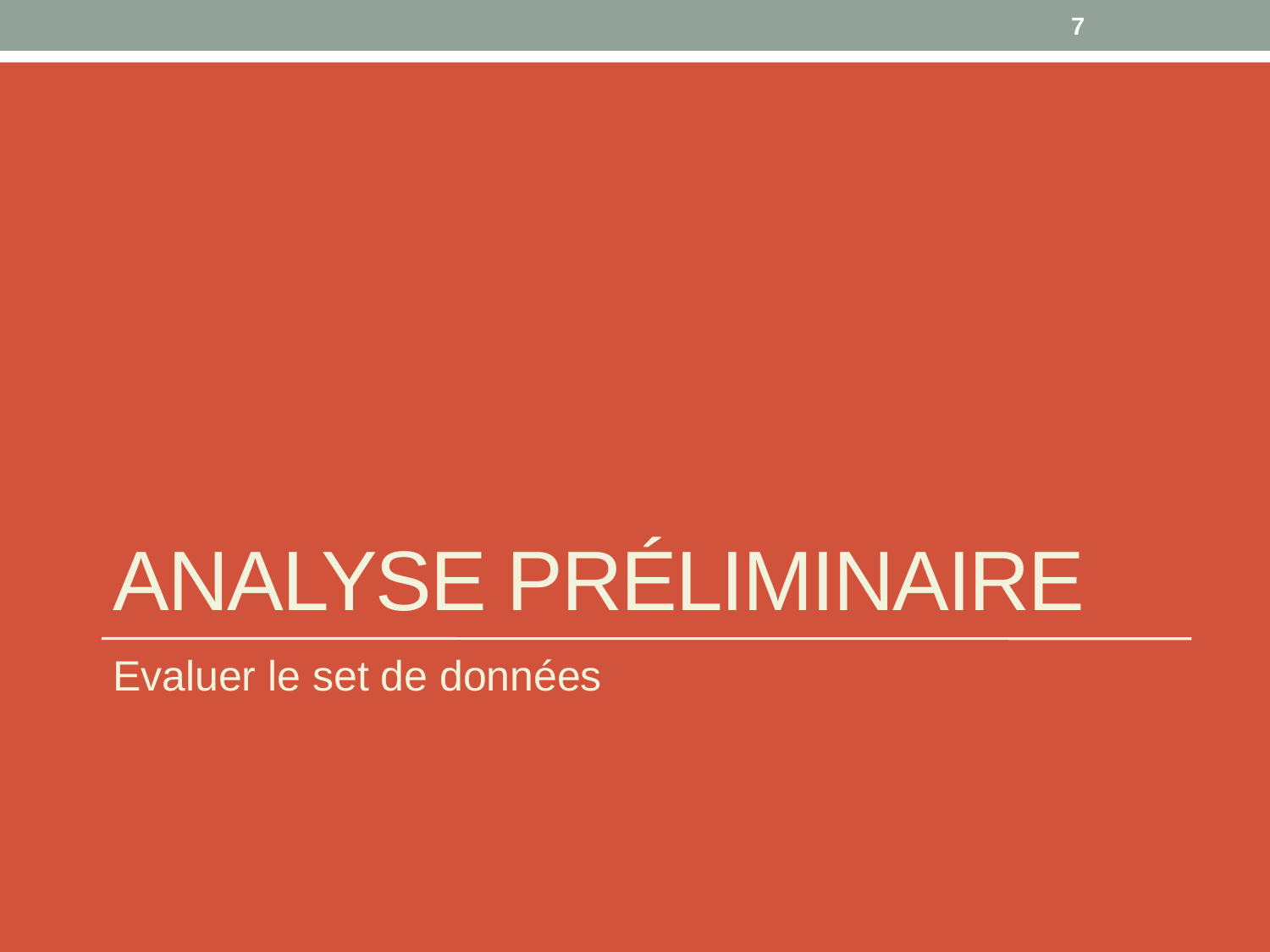

7
# Analyse préliminaire
Evaluer le set de données